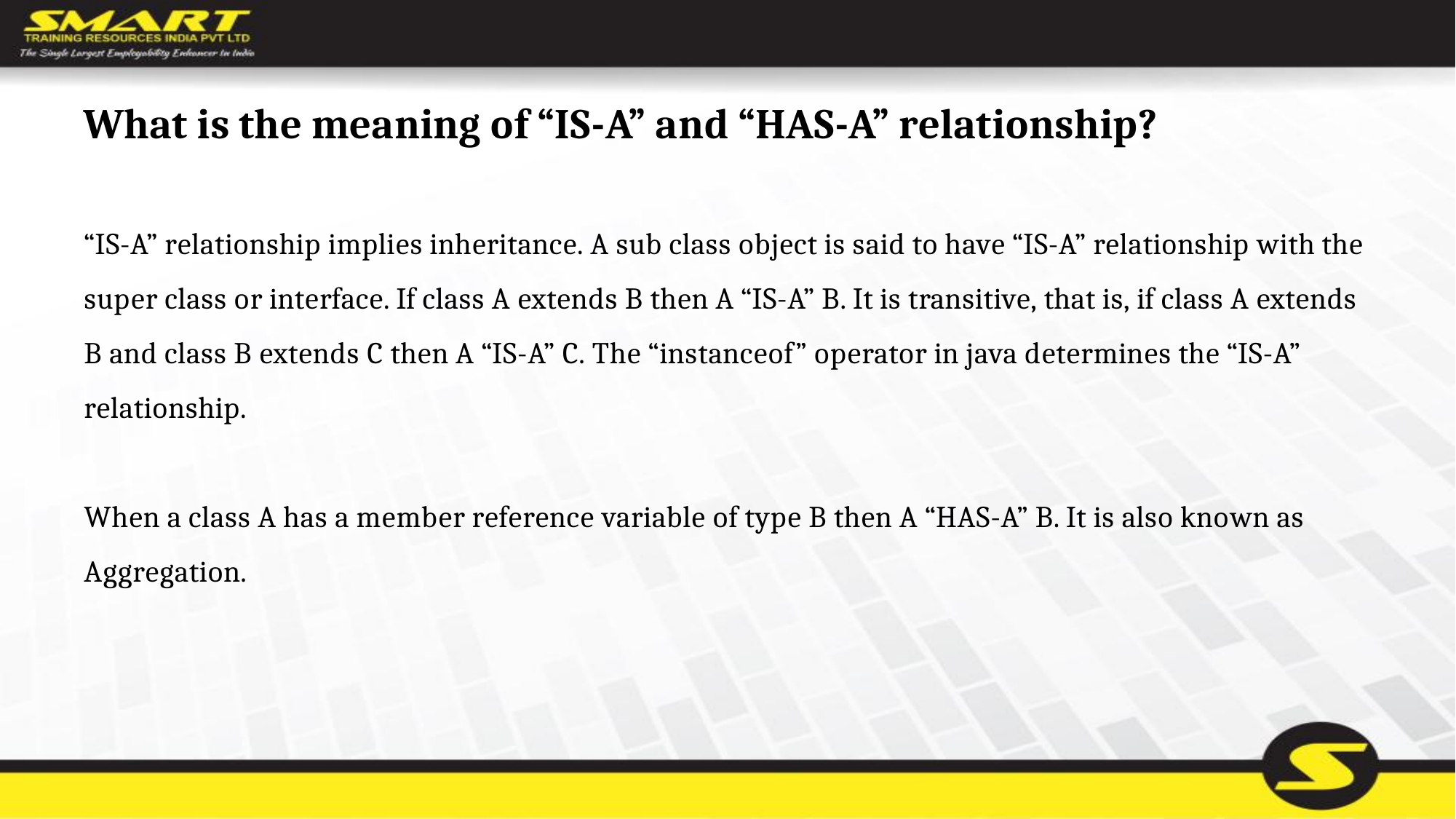

# What is the meaning of “IS-A” and “HAS-A” relationship?
“IS-A” relationship implies inheritance. A sub class object is said to have “IS-A” relationship with the super class or interface. If class A extends B then A “IS-A” B. It is transitive, that is, if class A extends B and class B extends C then A “IS-A” C. The “instanceof” operator in java determines the “IS-A” relationship.

When a class A has a member reference variable of type B then A “HAS-A” B. It is also known as Aggregation.